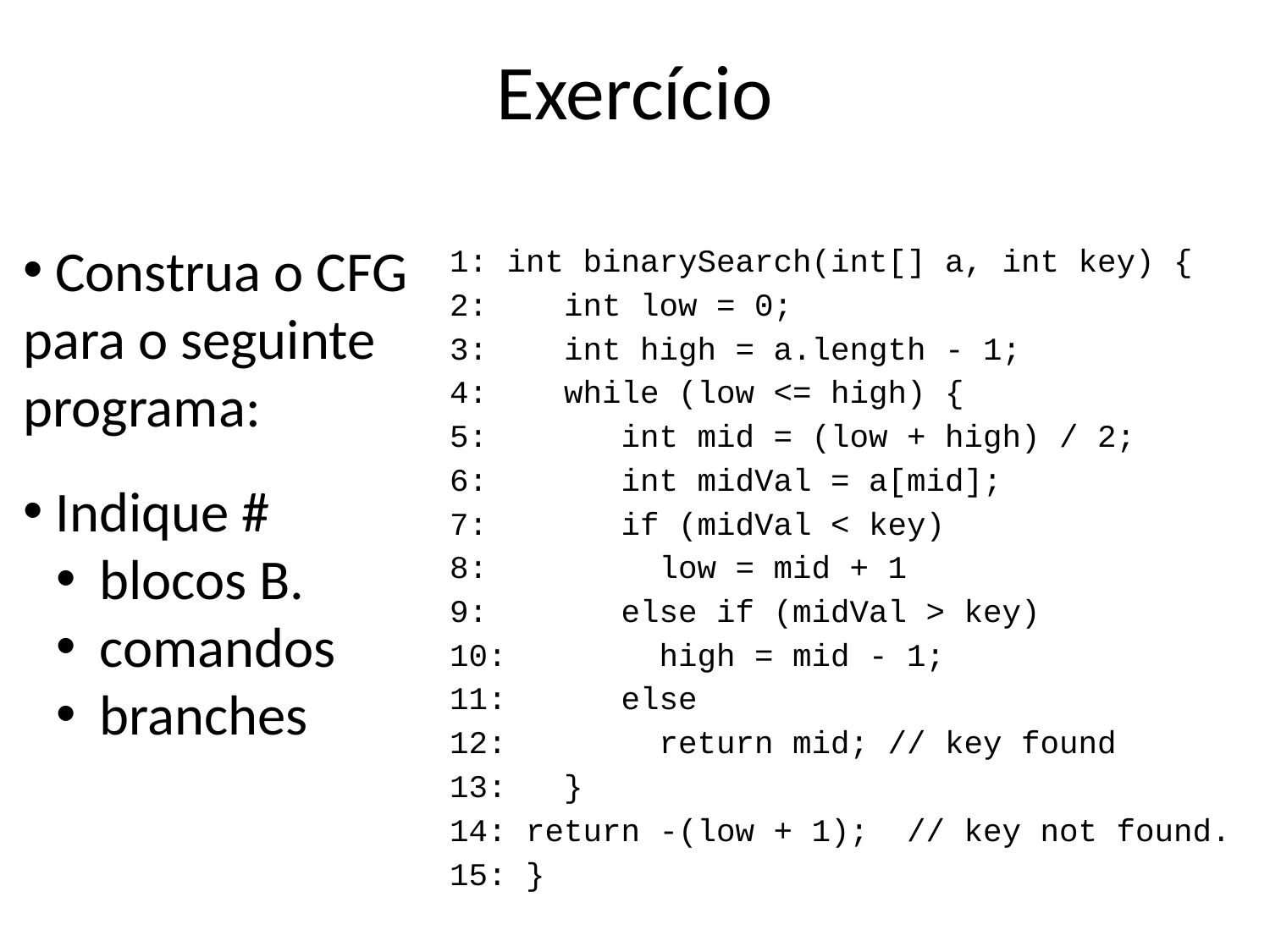

Exercício
 Construa o CFG para o seguinte programa:

 Indique #
 blocos B.
 comandos
 branches

1: int binarySearch(int[] a, int key) {
2:    int low = 0;
3:    int high = a.length - 1;
4:    while (low <= high) {
5:       int mid = (low + high) / 2;
6:       int midVal = a[mid];
7:       if (midVal < key)
8:         low = mid + 1
9:       else if (midVal > key)
10:        high = mid - 1;
11:      else
12:        return mid; // key found
13:   }
14: return -(low + 1);  // key not found.
15: }